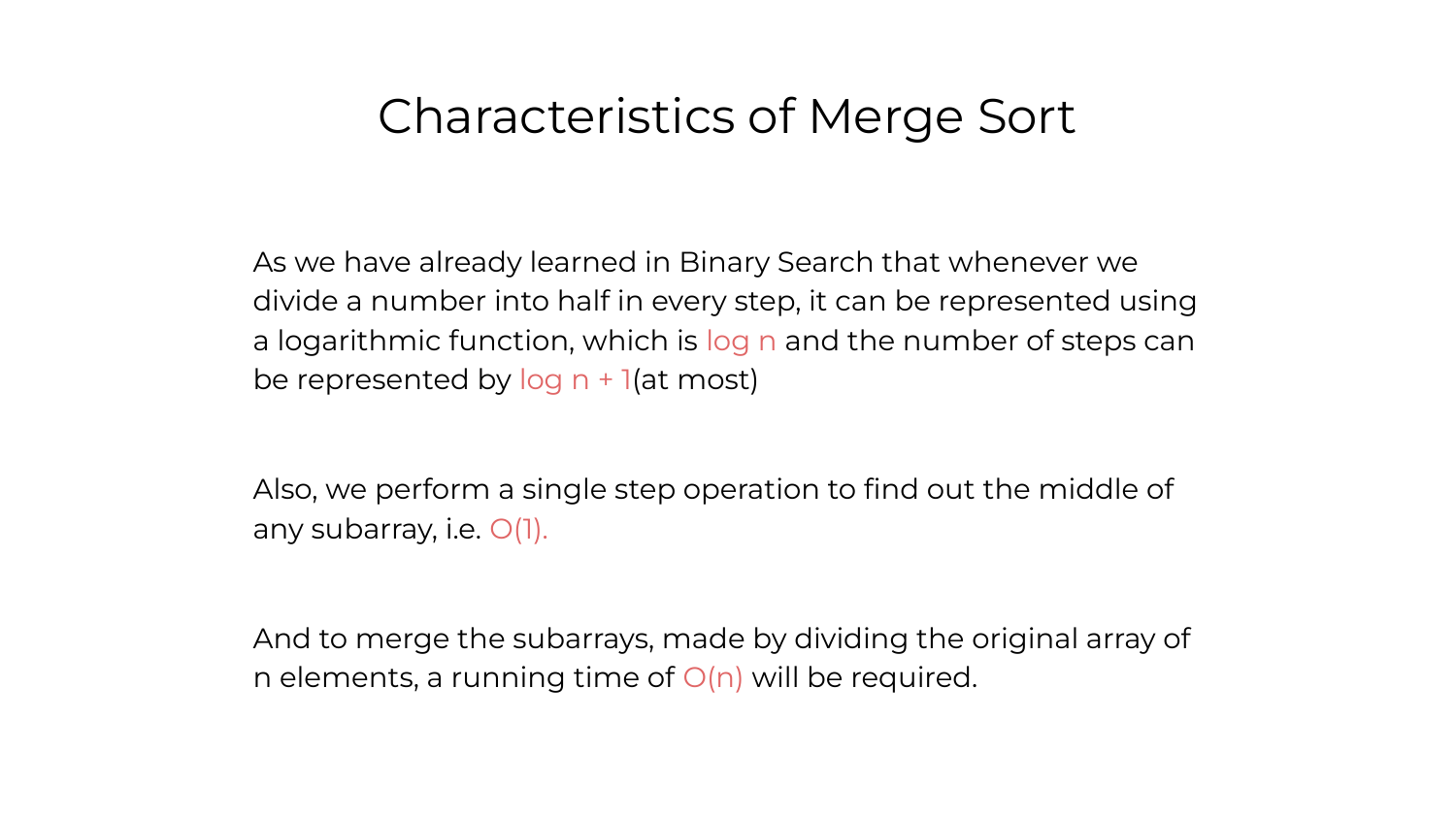

# Characteristics of Merge Sort
As we have already learned in Binary Search that whenever we divide a number into half in every step, it can be represented using a logarithmic function, which is log n and the number of steps can be represented by log n + 1(at most)

Also, we perform a single step operation to find out the middle of any subarray, i.e. O(1).

And to merge the subarrays, made by dividing the original array of n elements, a running time of O(n) will be required.